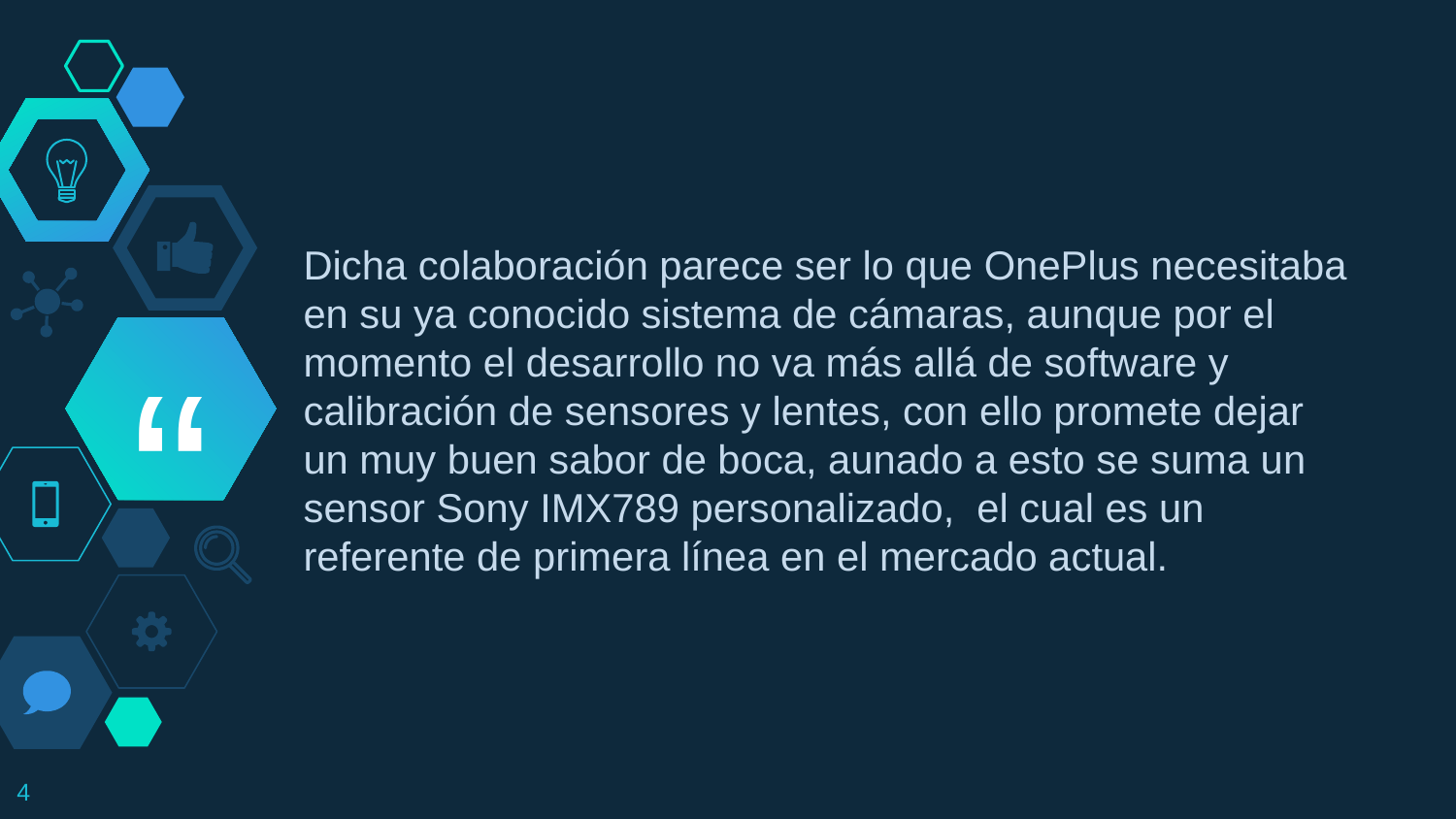

Dicha colaboración parece ser lo que OnePlus necesitaba en su ya conocido sistema de cámaras, aunque por el momento el desarrollo no va más allá de software y calibración de sensores y lentes, con ello promete dejar un muy buen sabor de boca, aunado a esto se suma un sensor Sony IMX789 personalizado,  el cual es un referente de primera línea en el mercado actual.
4